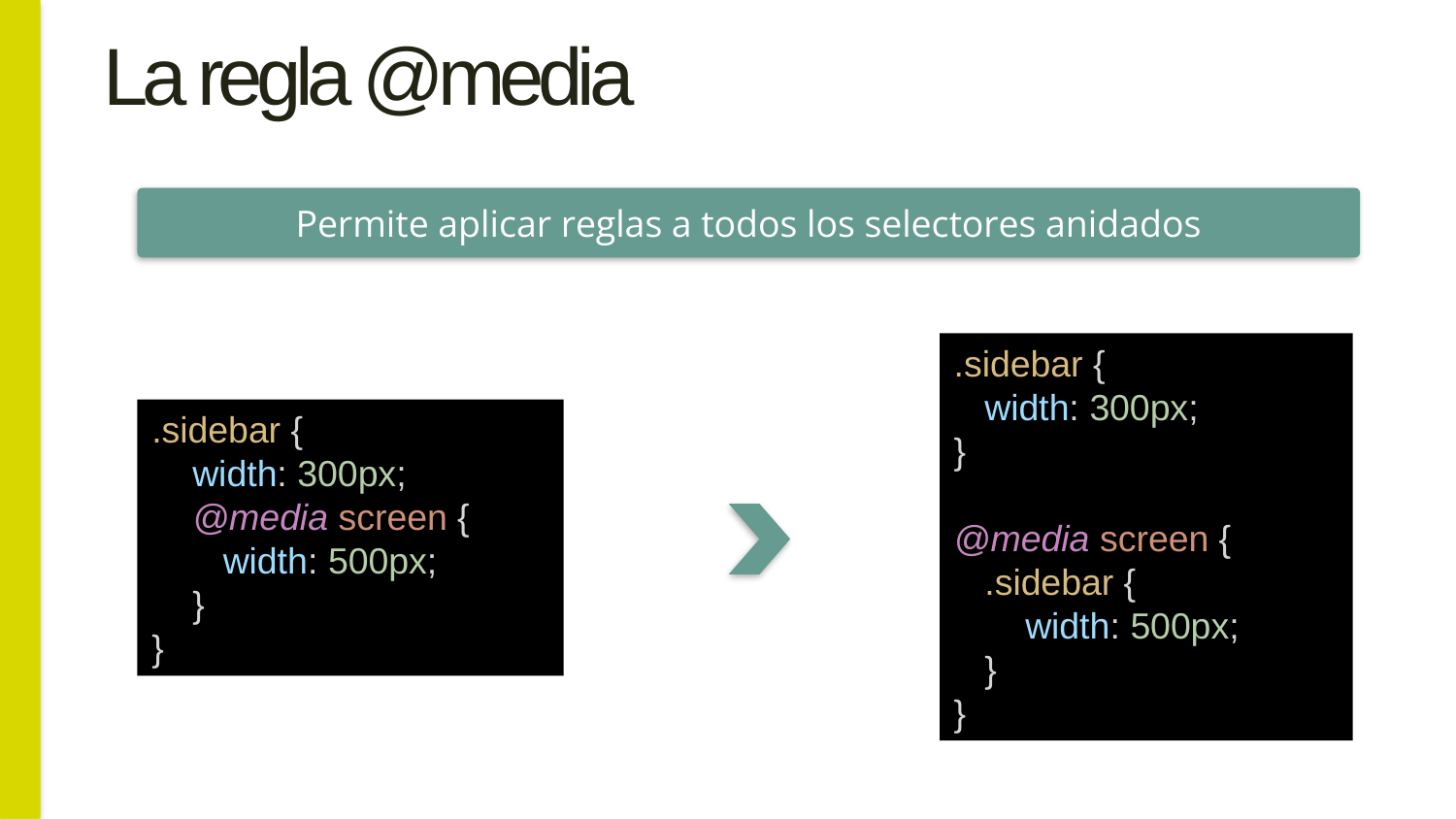

# La regla @media
Permite aplicar reglas a todos los selectores anidados
.sidebar {
   width: 300px;
}
@media screen {
   .sidebar {
       width: 500px;
   }
}
.sidebar {
    width: 300px;
    @media screen {
       width: 500px;
    }
}